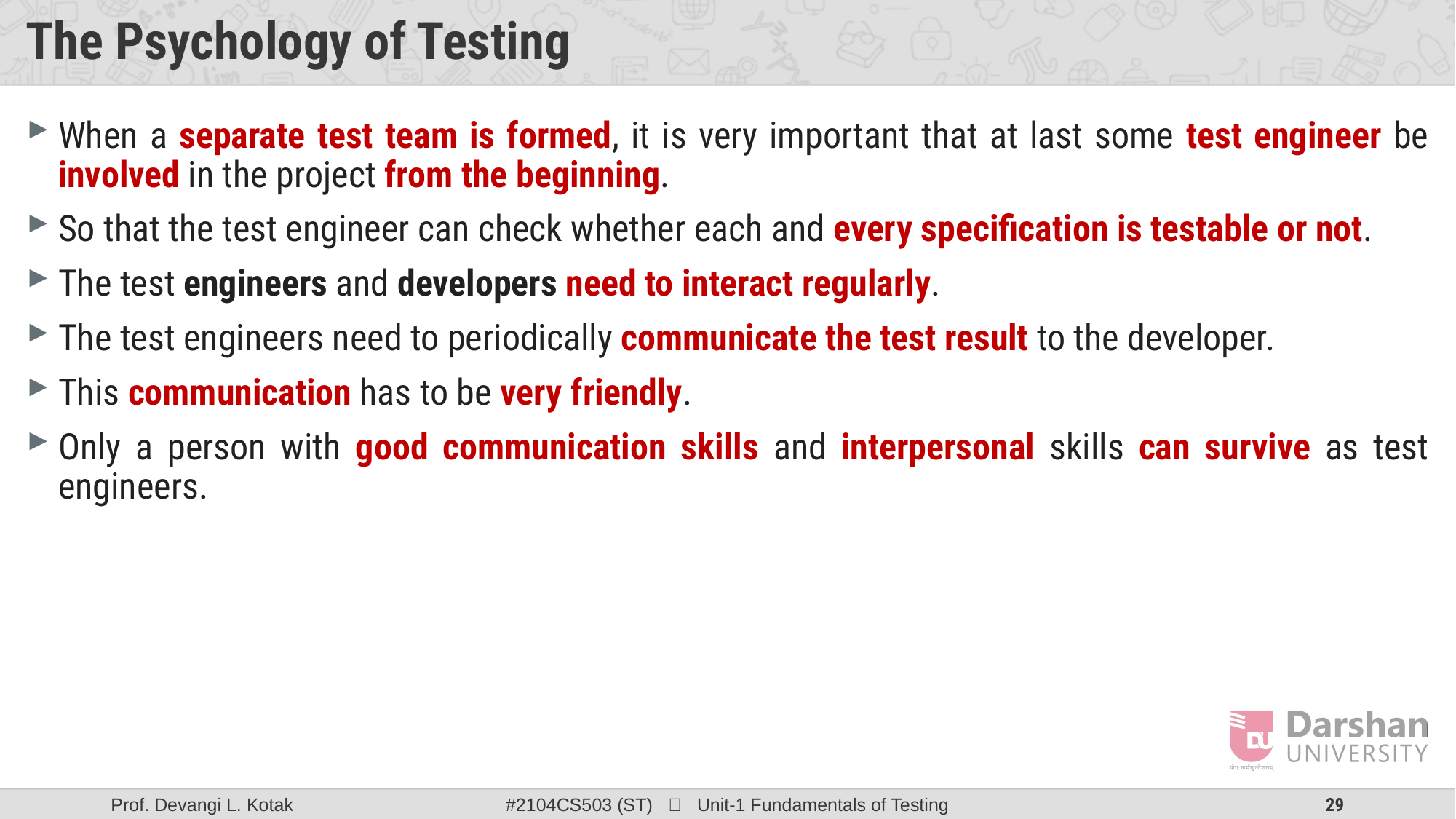

# The Psychology of Testing
When a separate test team is formed, it is very important that at last some test engineer be involved in the project from the beginning.
So that the test engineer can check whether each and every specification is testable or not.
The test engineers and developers need to interact regularly.
The test engineers need to periodically communicate the test result to the developer.
This communication has to be very friendly.
Only a person with good communication skills and interpersonal skills can survive as test engineers.